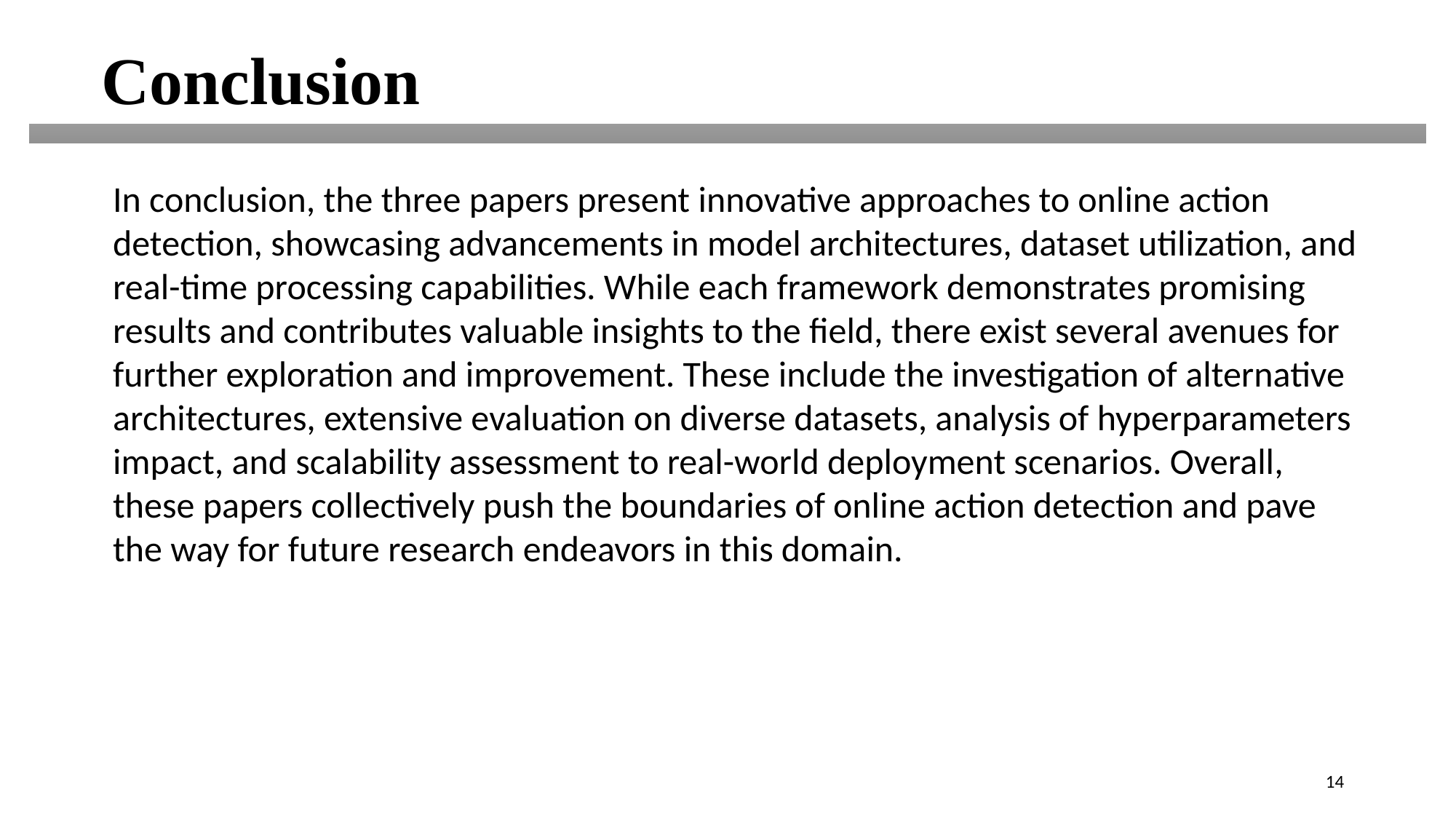

Conclusion

In conclusion, the three papers present innovative approaches to online action detection, showcasing advancements in model architectures, dataset utilization, and real-time processing capabilities. While each framework demonstrates promising results and contributes valuable insights to the field, there exist several avenues for further exploration and improvement. These include the investigation of alternative architectures, extensive evaluation on diverse datasets, analysis of hyperparameters impact, and scalability assessment to real-world deployment scenarios. Overall, these papers collectively push the boundaries of online action detection and pave the way for future research endeavors in this domain.
14